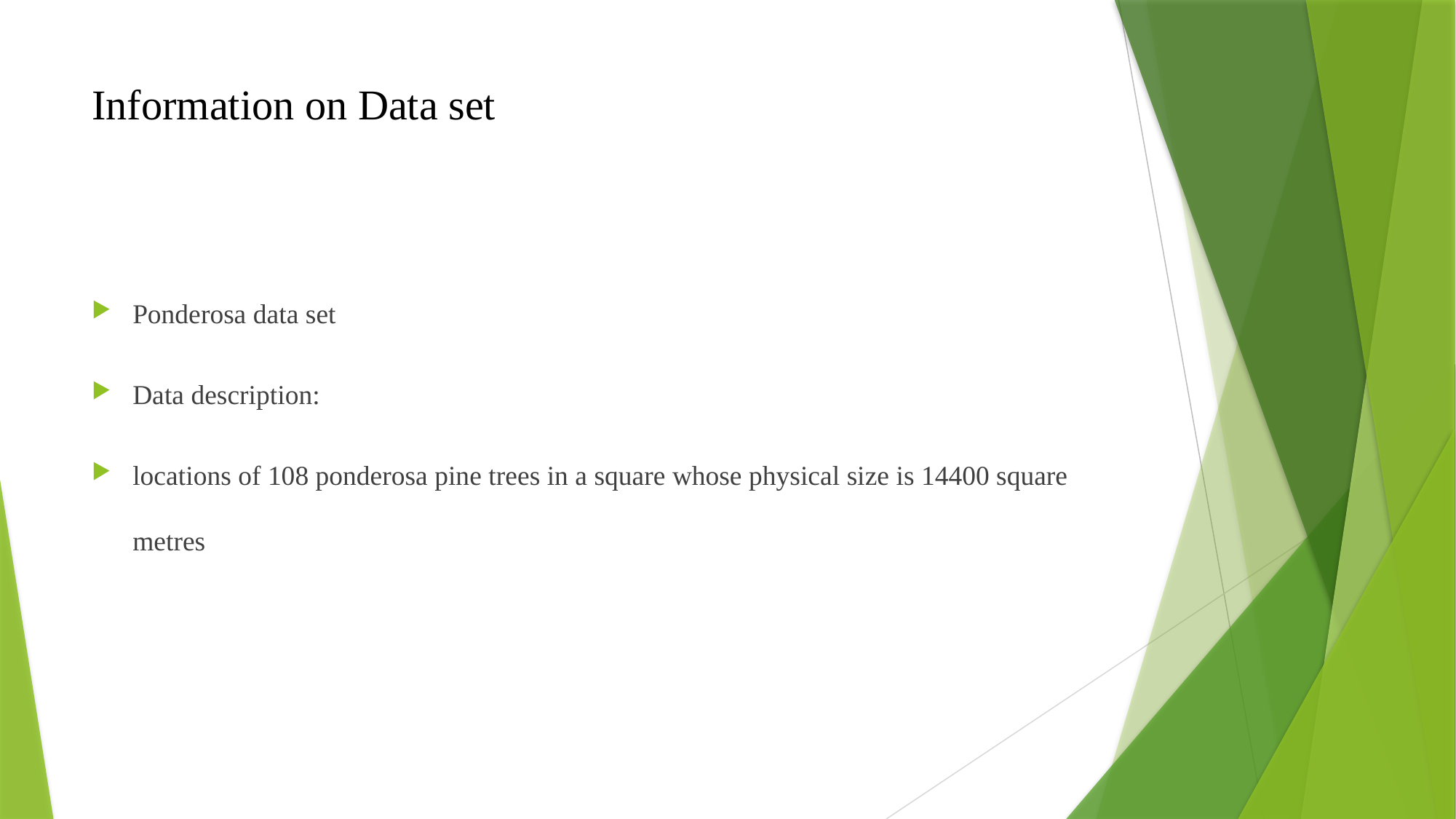

# Information on Data set
Ponderosa data set
Data description:
locations of 108 ponderosa pine trees in a square whose physical size is 14400 square metres